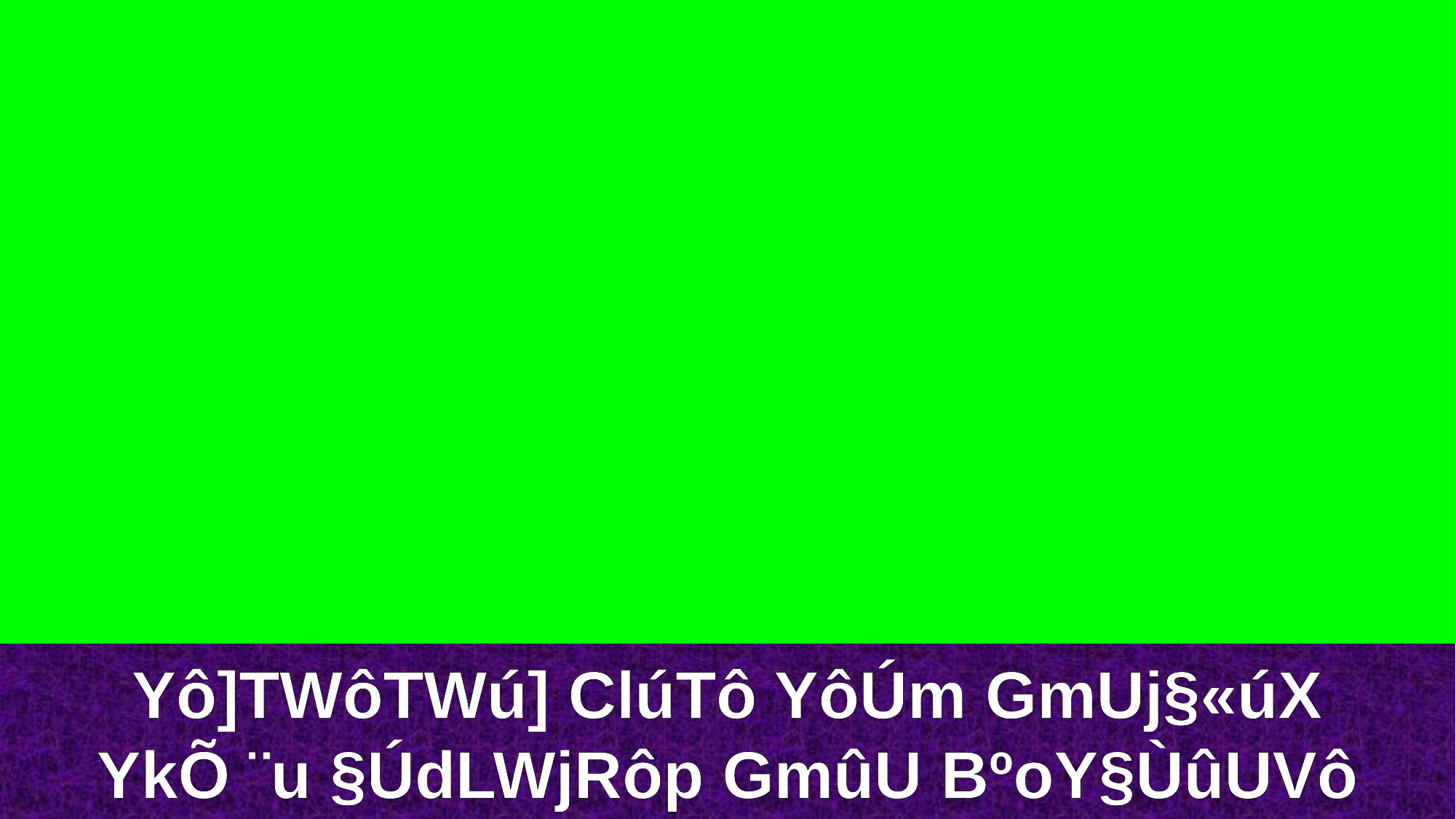

Yô]TWôTWú] ClúTô YôÚm GmUj§«úX
YkÕ ¨u §ÚdLWjRôp GmûU BºoY§ÙûUVô